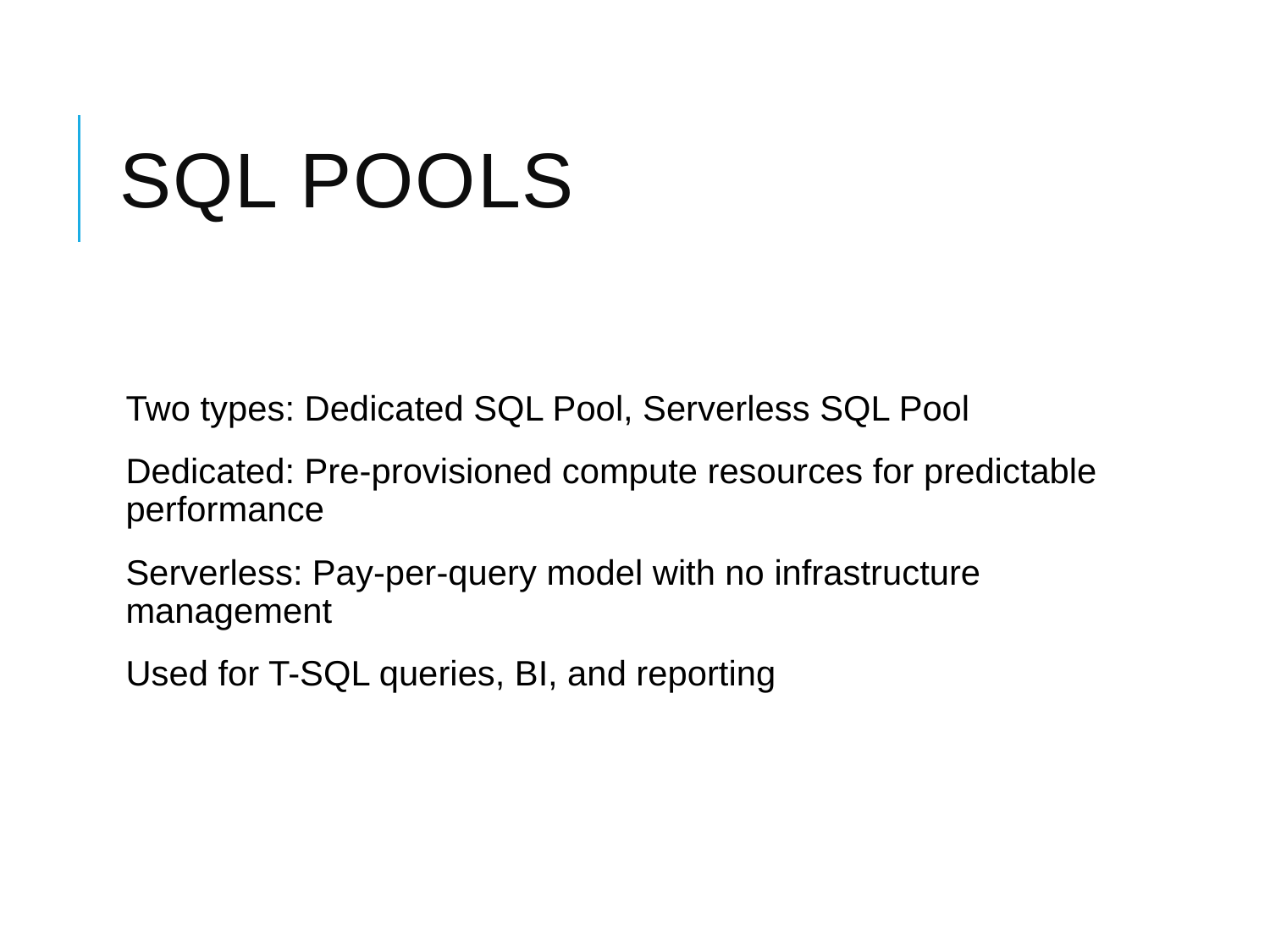

# SQL Pools

Two types: Dedicated SQL Pool, Serverless SQL Pool
Dedicated: Pre-provisioned compute resources for predictable performance
Serverless: Pay-per-query model with no infrastructure management
Used for T-SQL queries, BI, and reporting